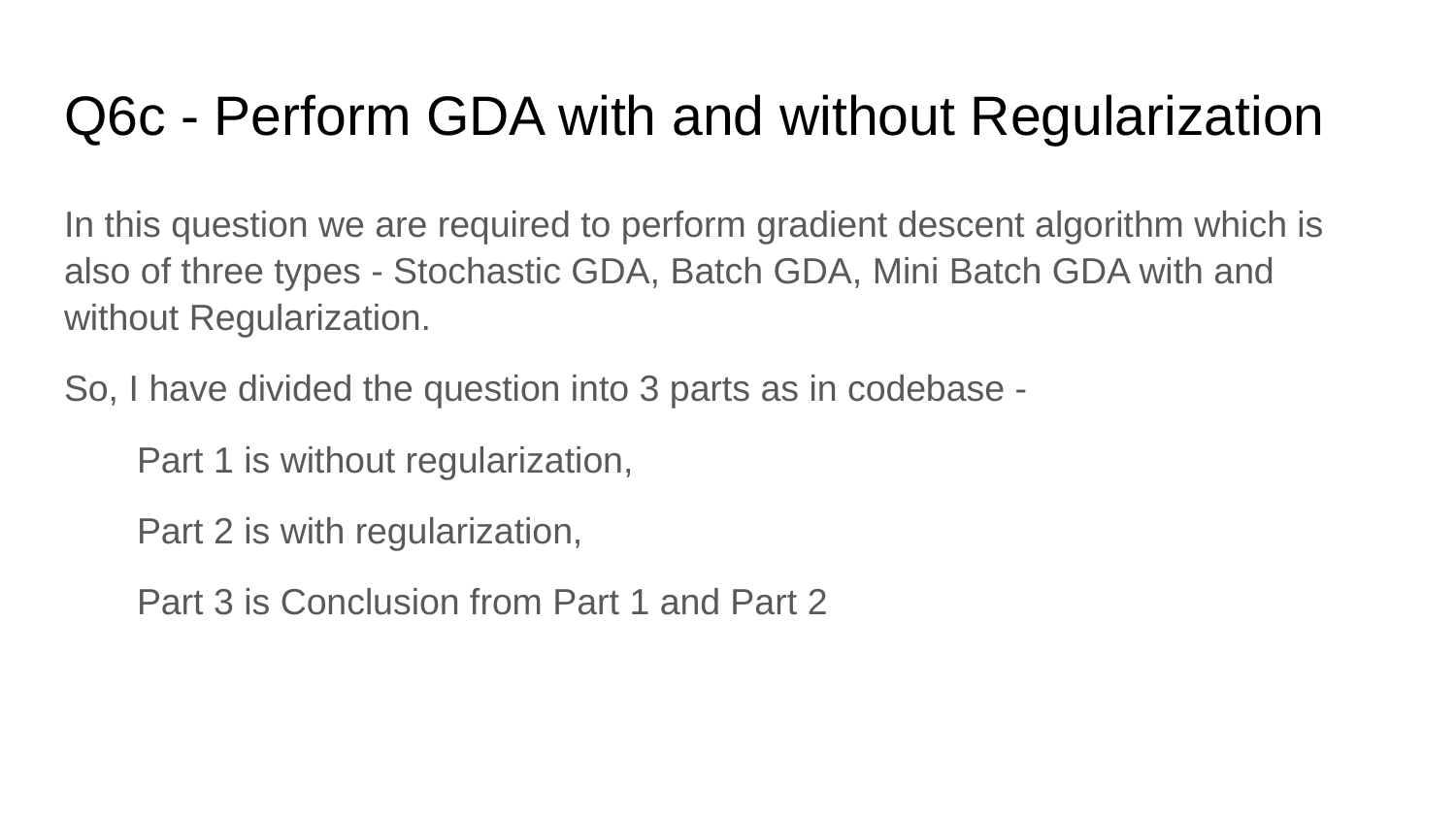

# Q6c - Perform GDA with and without Regularization
In this question we are required to perform gradient descent algorithm which is also of three types - Stochastic GDA, Batch GDA, Mini Batch GDA with and without Regularization.
So, I have divided the question into 3 parts as in codebase -
Part 1 is without regularization,
Part 2 is with regularization,
Part 3 is Conclusion from Part 1 and Part 2